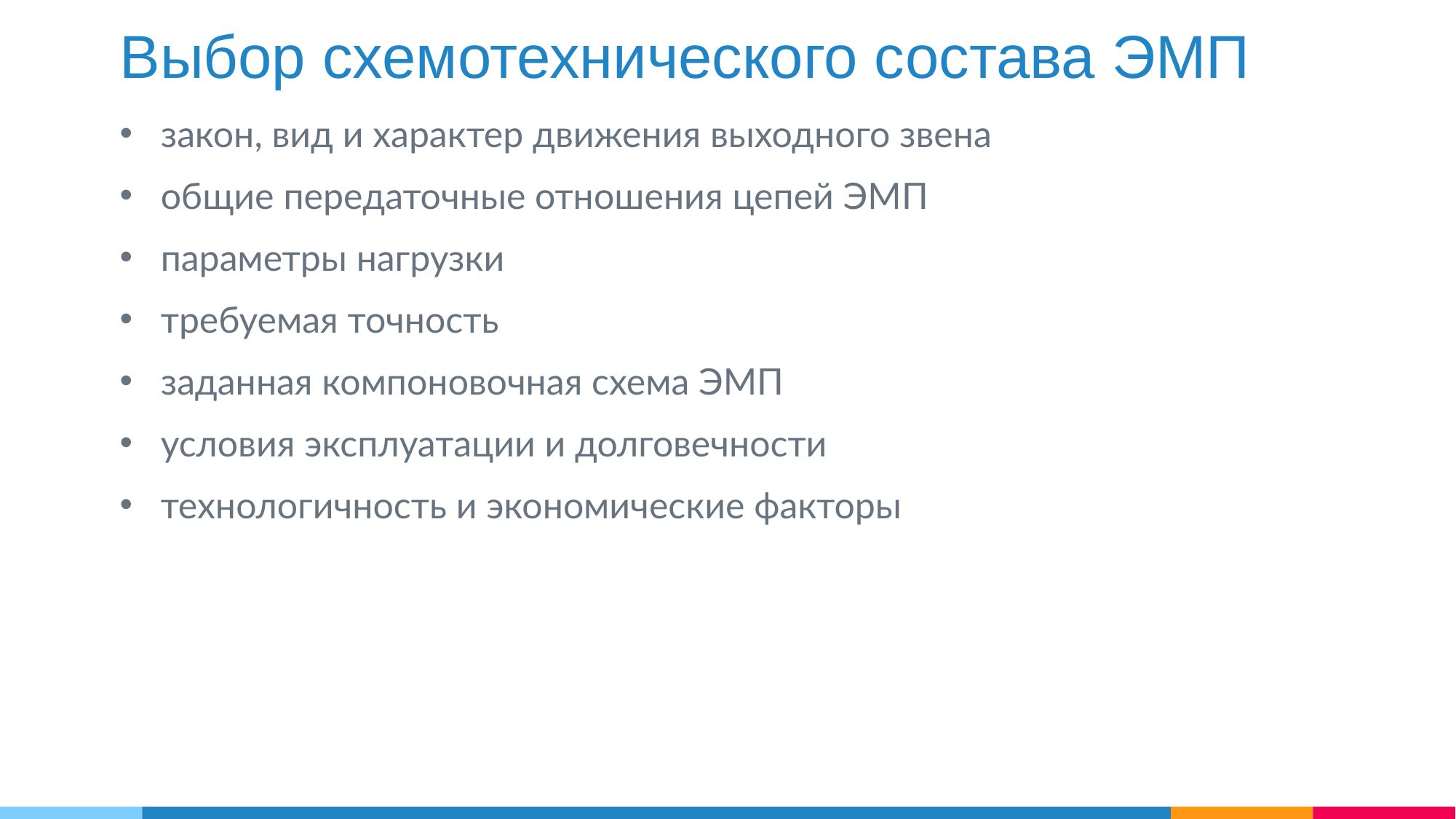

Выбор схемотехнического состава ЭМП
закон, вид и характер движения выходного звена
общие передаточные отношения цепей ЭМП
параметры нагрузки
требуемая точность
заданная компоновочная схема ЭМП
условия эксплуатации и долговечности
технологичность и экономические факторы